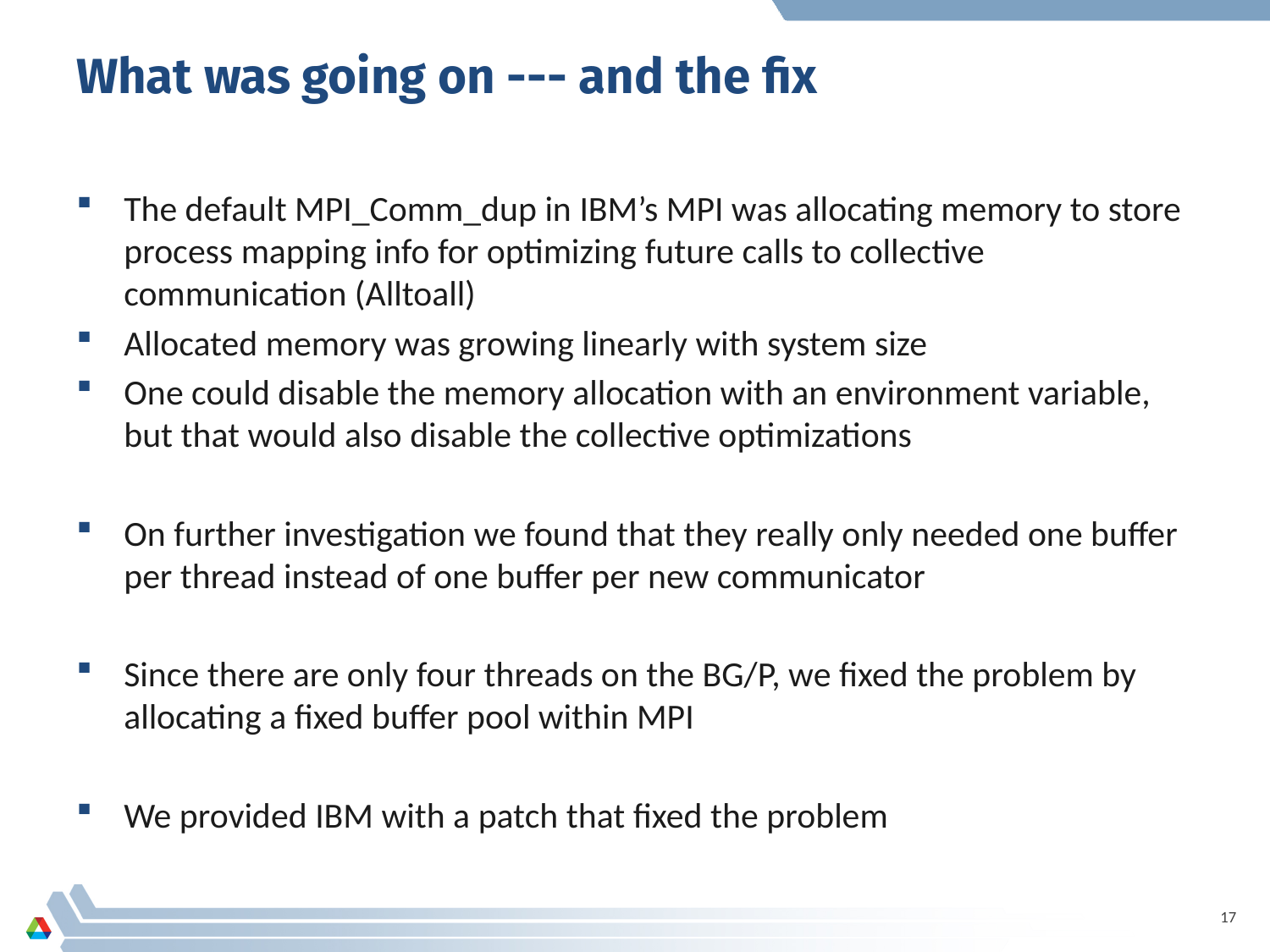

# What was going on --- and the fix
The default MPI_Comm_dup in IBM’s MPI was allocating memory to store process mapping info for optimizing future calls to collective communication (Alltoall)
Allocated memory was growing linearly with system size
One could disable the memory allocation with an environment variable, but that would also disable the collective optimizations

On further investigation we found that they really only needed one buffer per thread instead of one buffer per new communicator

Since there are only four threads on the BG/P, we fixed the problem by allocating a fixed buffer pool within MPI

We provided IBM with a patch that fixed the problem
17